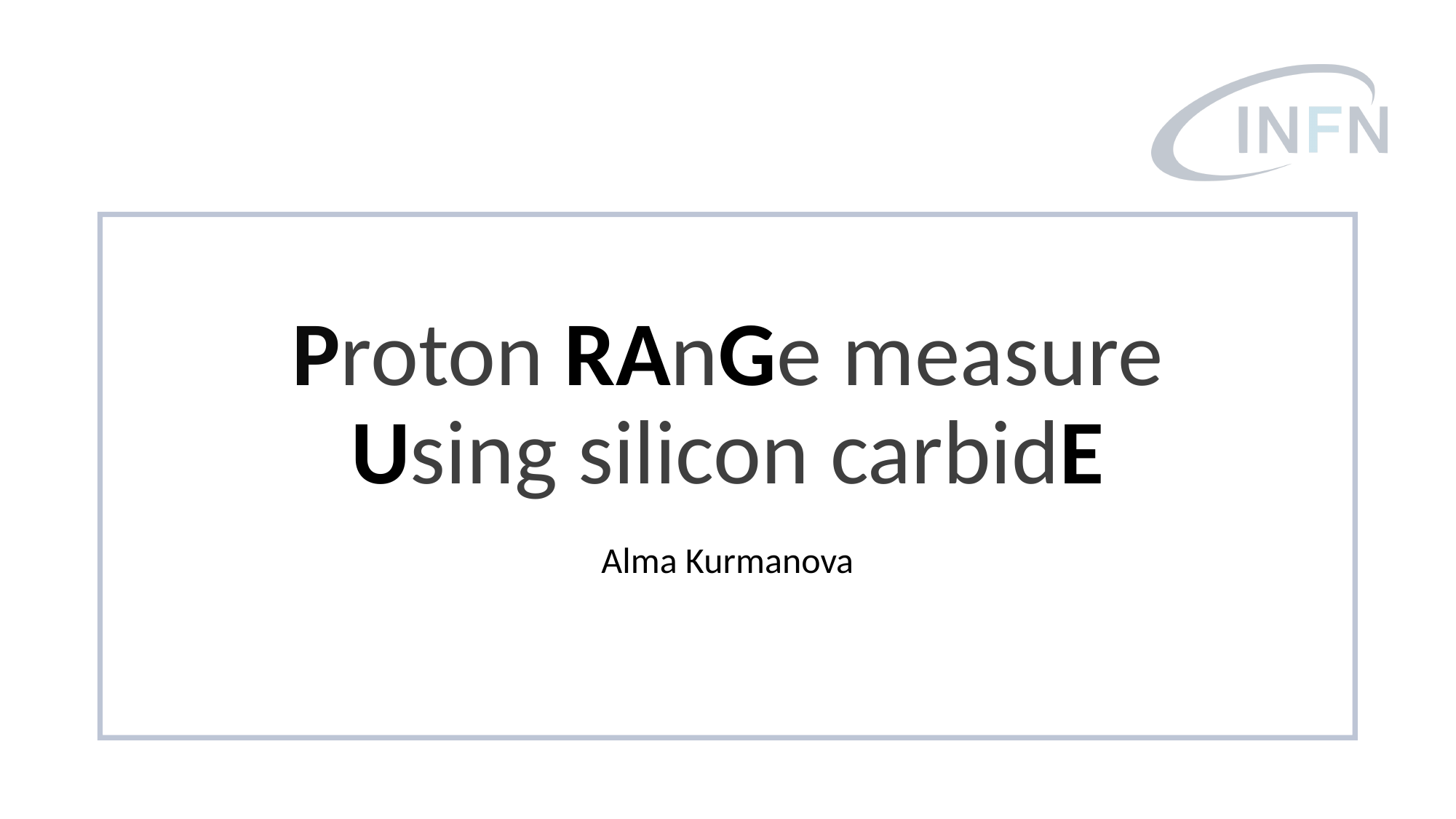

# Proton RAnGe measure Using silicon carbidE
Alma Kurmanova